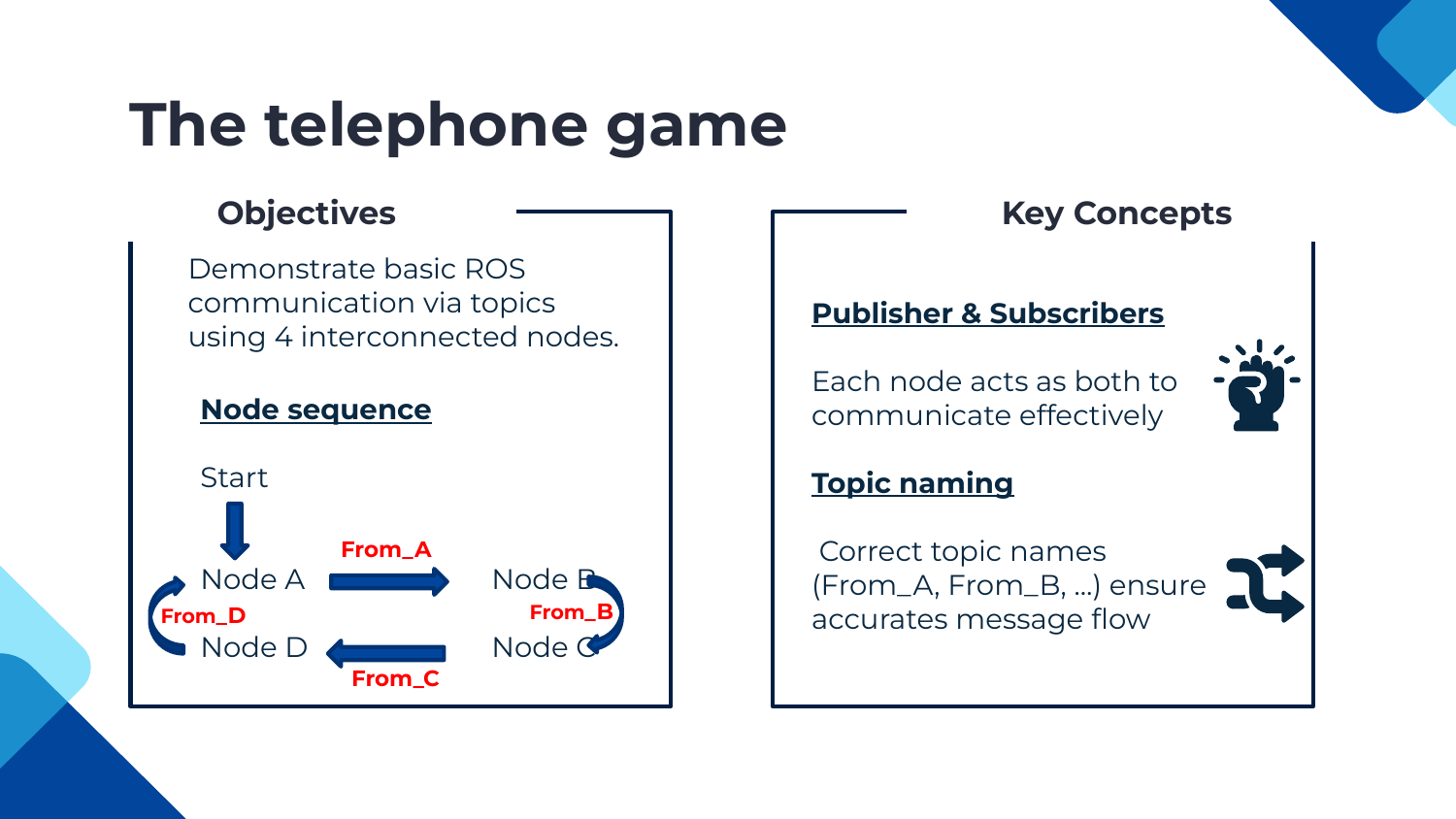

# The telephone game
Objectives
Key Concepts

Demonstrate basic ROS communication via topics using 4 interconnected nodes.
Publisher & Subscribers

Each node acts as both to communicate effectively

Topic naming

 Correct topic names (From_A, From_B, …) ensure accurates message flow

Node sequence
Start

Node A 		Node B

Node D		Node C

From_A

From_B
From_D

From_C